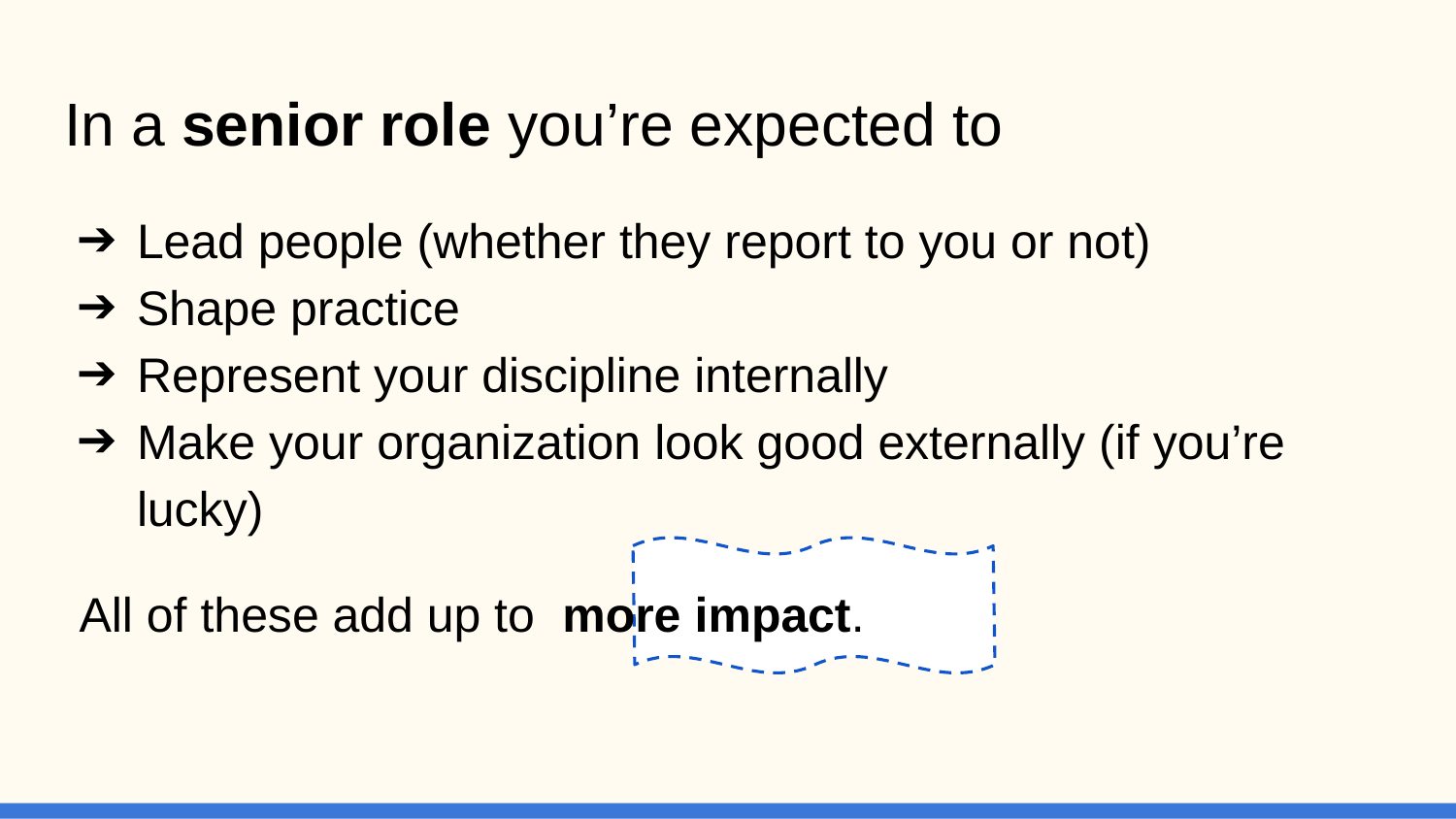

# In a senior role you’re expected to
Lead people (whether they report to you or not)
Shape practice
Represent your discipline internally
Make your organization look good externally (if you’re lucky)

All of these add up to  more impact.